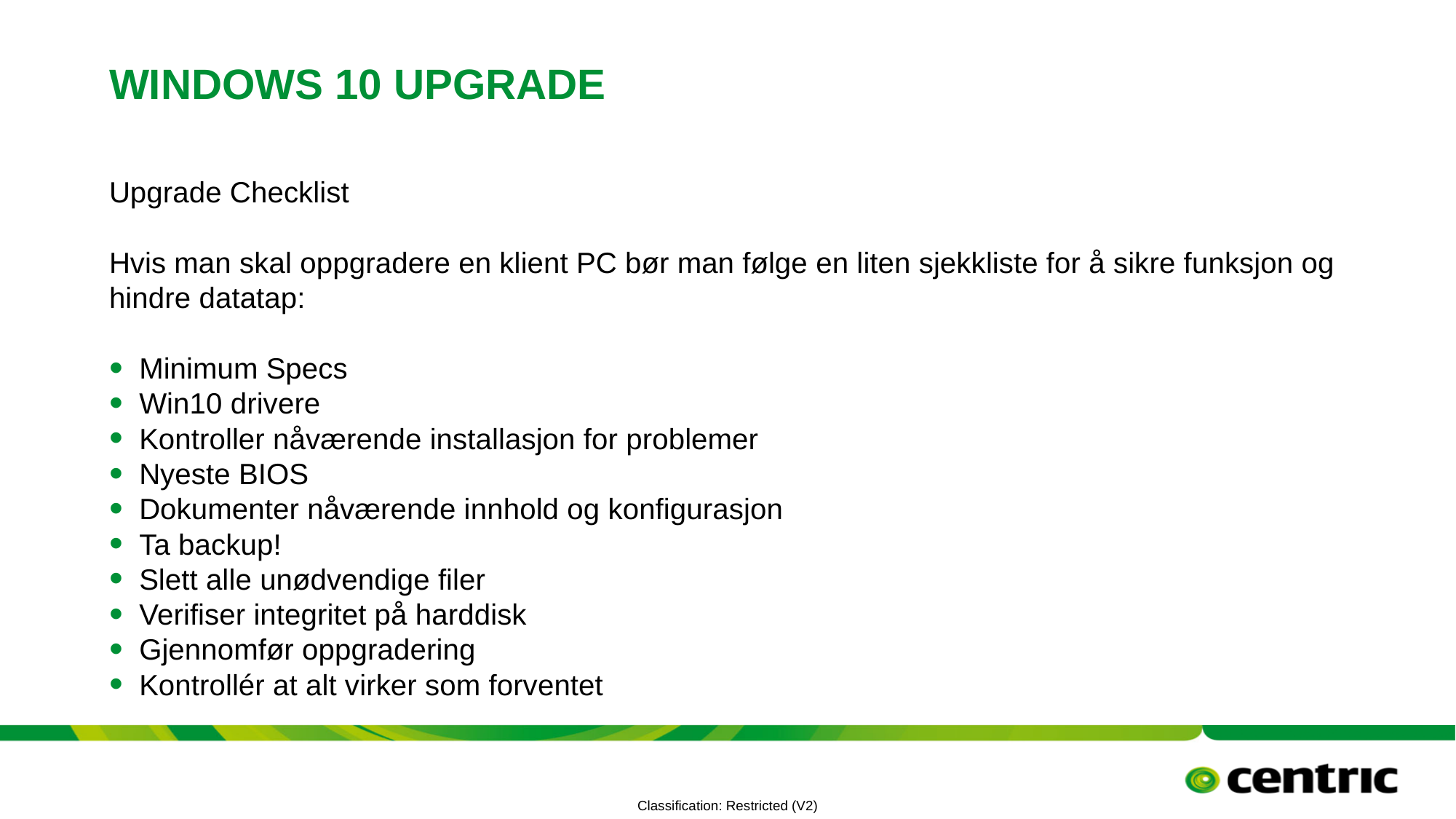

# Windows 10 upgrade
Upgrade Checklist

Hvis man skal oppgradere en klient PC bør man følge en liten sjekkliste for å sikre funksjon og hindre datatap:

Minimum Specs
Win10 drivere
Kontroller nåværende installasjon for problemer
Nyeste BIOS
Dokumenter nåværende innhold og konfigurasjon
Ta backup!
Slett alle unødvendige filer
Verifiser integritet på harddisk
Gjennomfør oppgradering
Kontrollér at alt virker som forventet